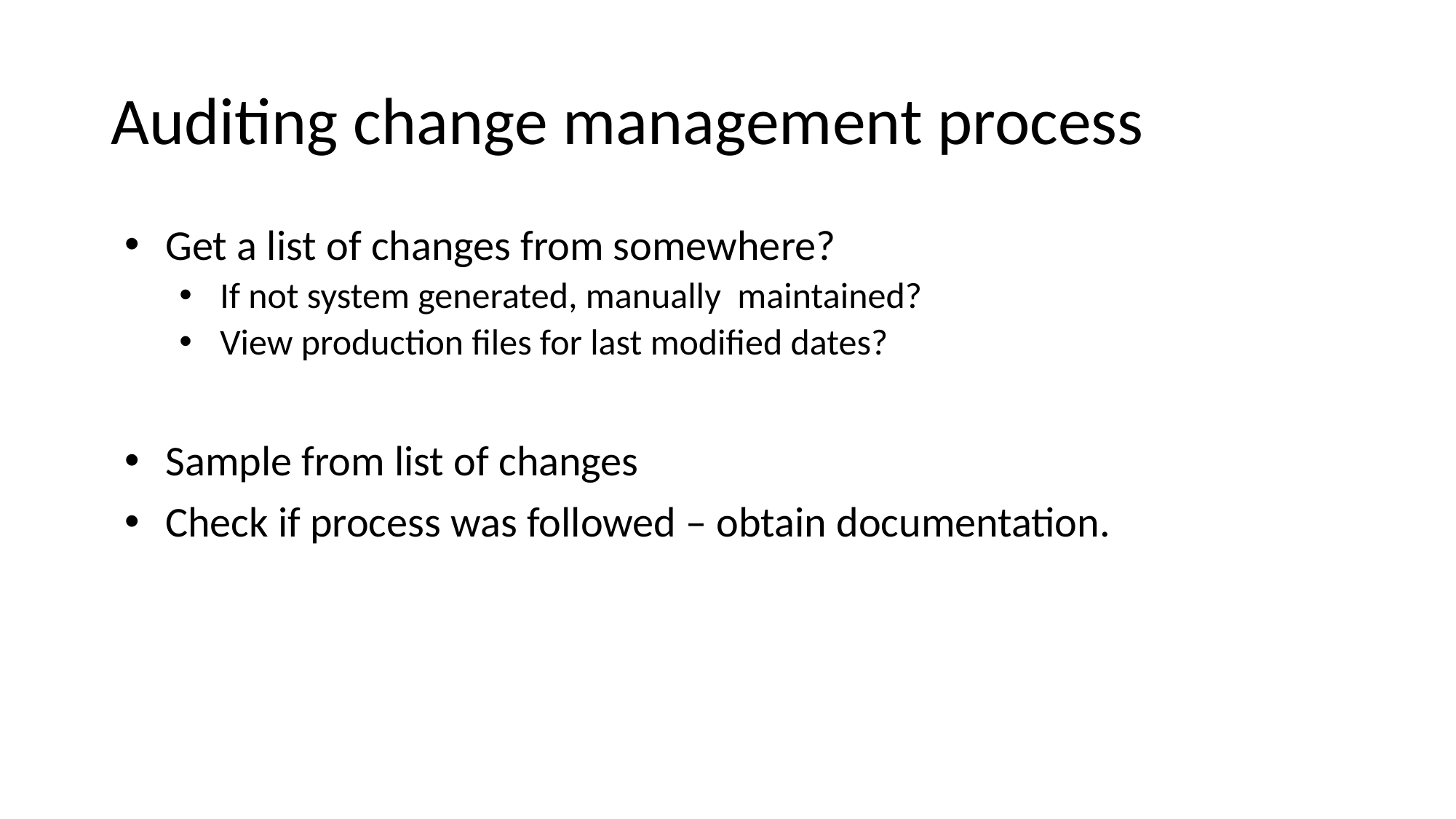

# Auditing change management process
Get a list of changes from somewhere?
If not system generated, manually  maintained?
View production files for last modified dates?

Sample from list of changes
Check if process was followed – obtain documentation.